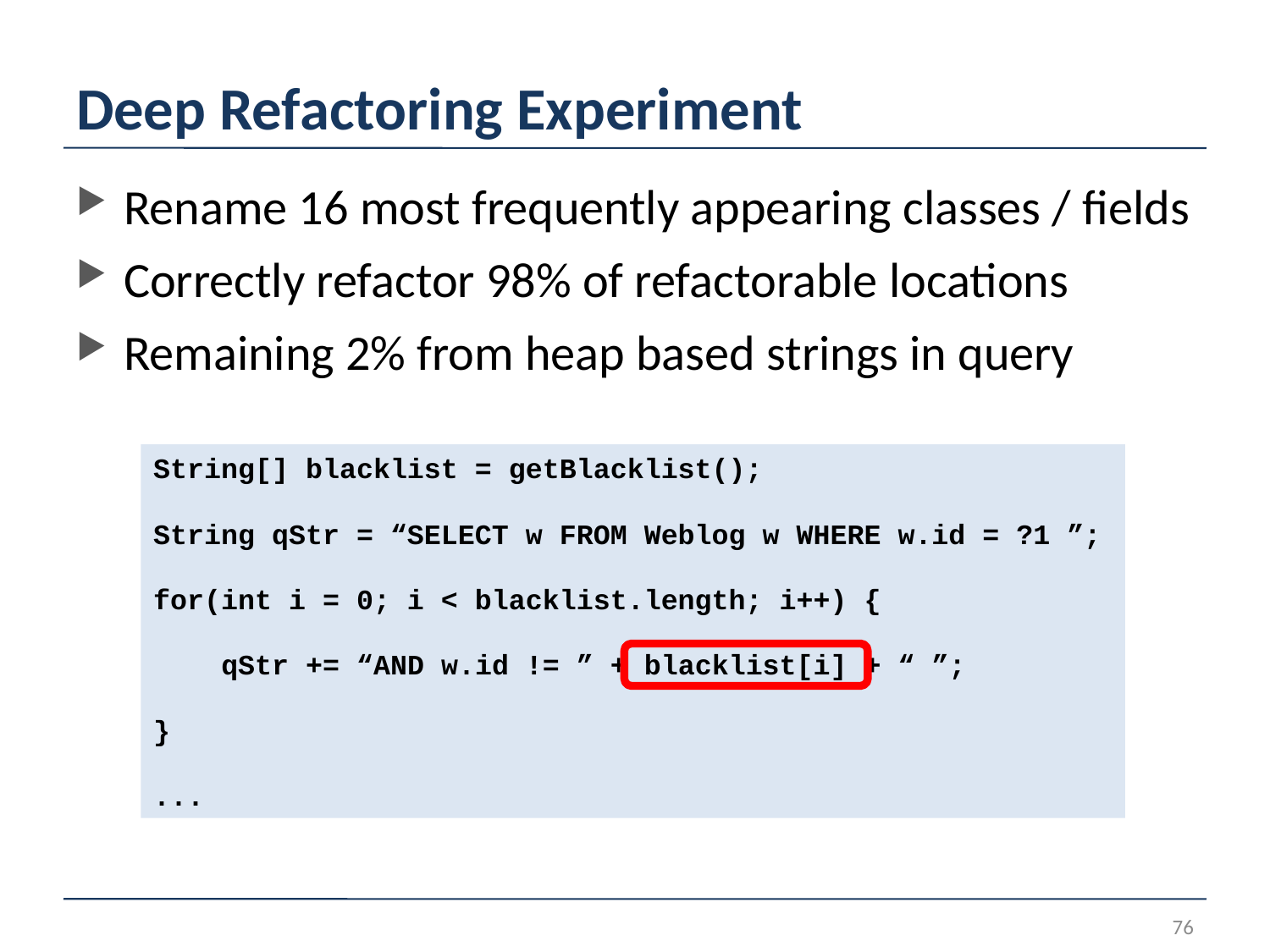

# Deep Refactoring Experiment
Rename 16 most frequently appearing classes / fields
Correctly refactor 98% of refactorable locations
Remaining 2% from heap based strings in query
String[] blacklist = getBlacklist();
String qStr = “SELECT w FROM Weblog w WHERE w.id = ?1 ”;
for(int i = 0; i < blacklist.length; i++) {
    qStr += “AND w.id != ” + blacklist[i] + “ ”;
}
...

76